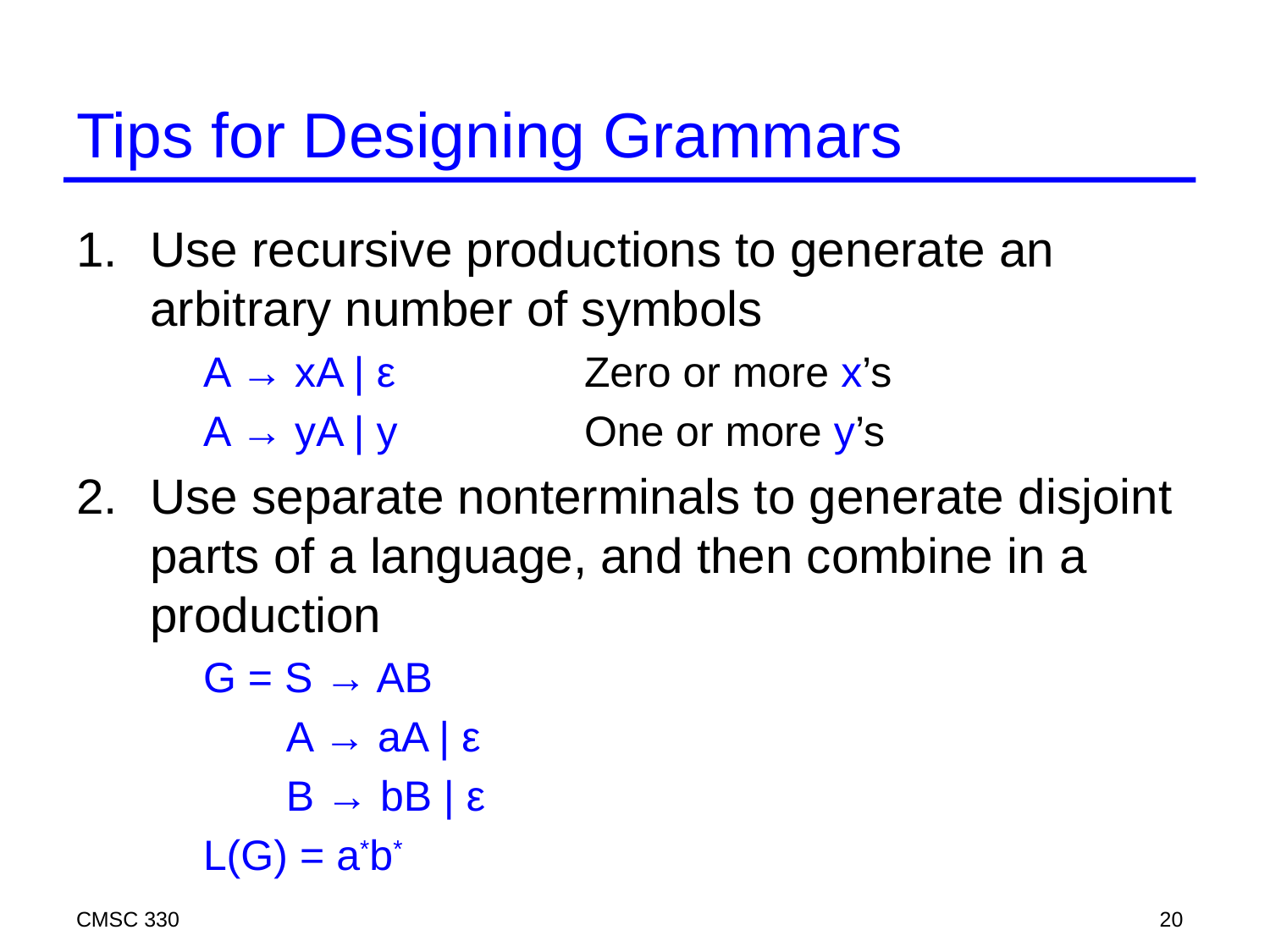

# Tips for Designing Grammars
Use recursive productions to generate an arbitrary number of symbols
	A → xA | ε 		Zero or more x’s
	A → yA | y		One or more y’s
Use separate nonterminals to generate disjoint parts of a language, and then combine in a production
	G = S → AB
	       A → aA | ε
	       B → bB | ε
	L(G) = a*b*
CMSC 330
20